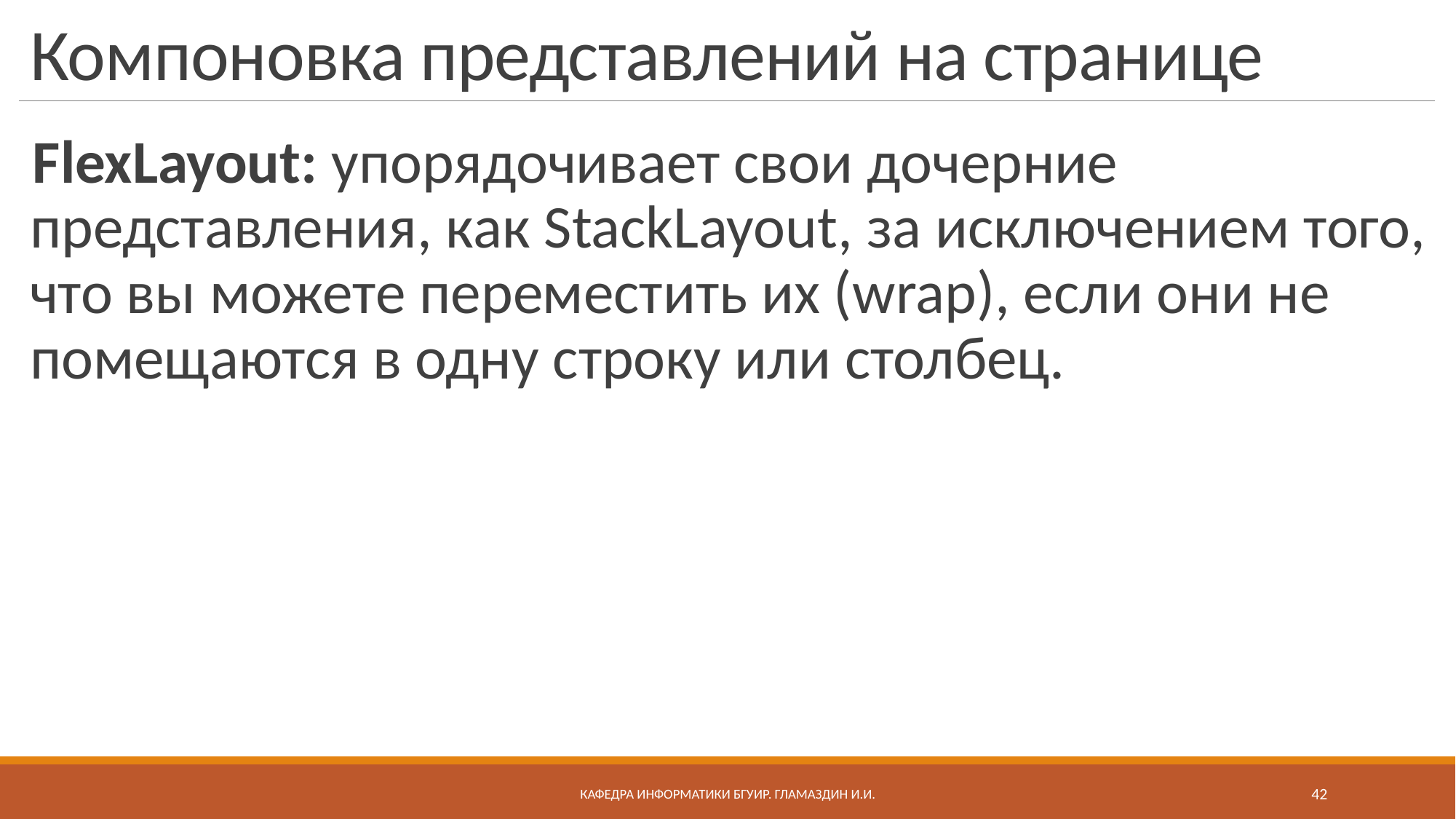

# Компоновка представлений на странице
FlexLayout: упорядочивает свои дочерние представления, как StackLayout, за исключением того, что вы можете переместить их (wrap), если они не помещаются в одну строку или столбец.
Кафедра информатики бгуир. Гламаздин И.и.
42